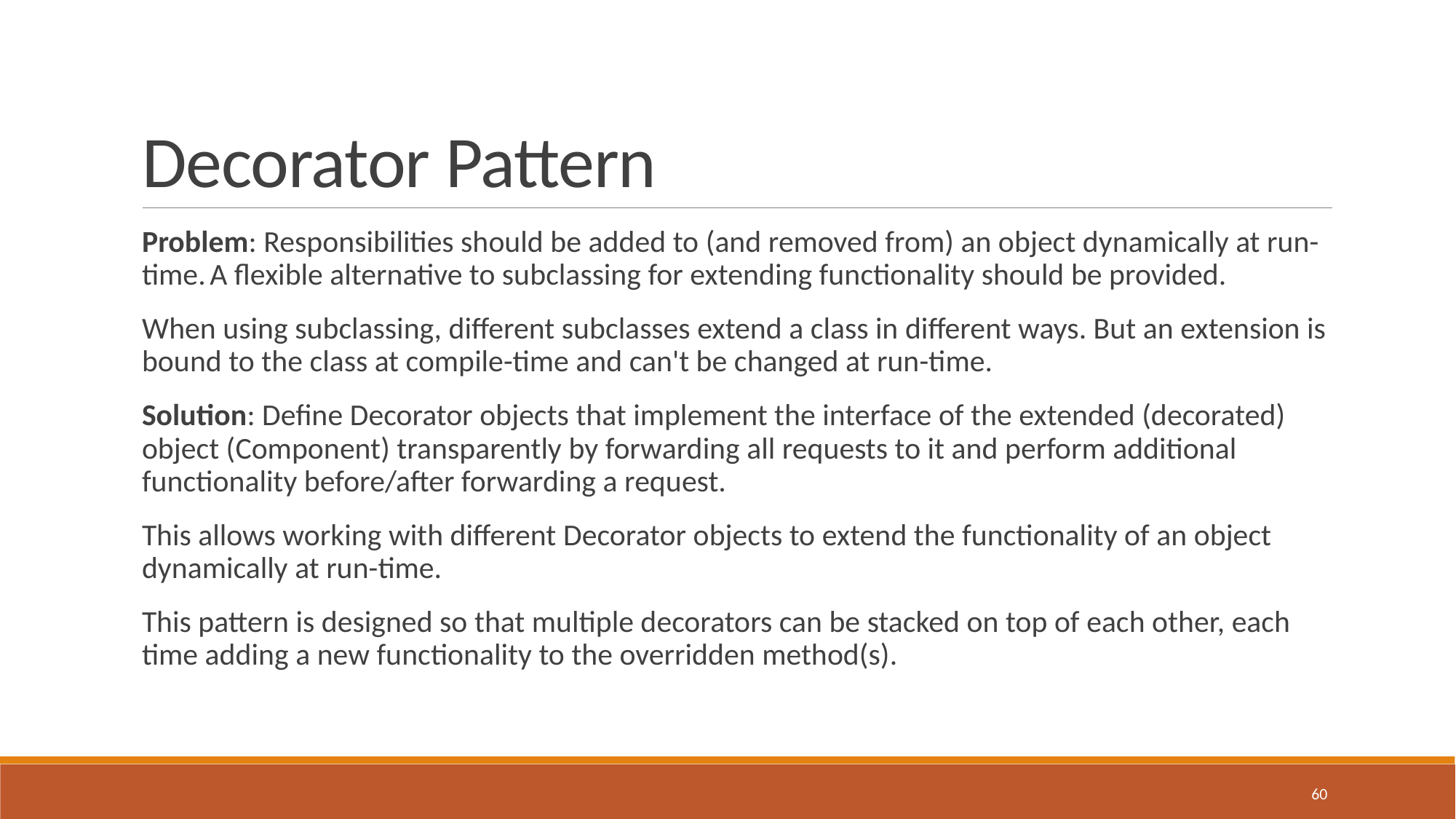

# Decorator Pattern
Problem: Responsibilities should be added to (and removed from) an object dynamically at run-time. A flexible alternative to subclassing for extending functionality should be provided.
When using subclassing, different subclasses extend a class in different ways. But an extension is bound to the class at compile-time and can't be changed at run-time.
Solution: Define Decorator objects that implement the interface of the extended (decorated) object (Component) transparently by forwarding all requests to it and perform additional functionality before/after forwarding a request.
This allows working with different Decorator objects to extend the functionality of an object dynamically at run-time.
This pattern is designed so that multiple decorators can be stacked on top of each other, each time adding a new functionality to the overridden method(s).

60